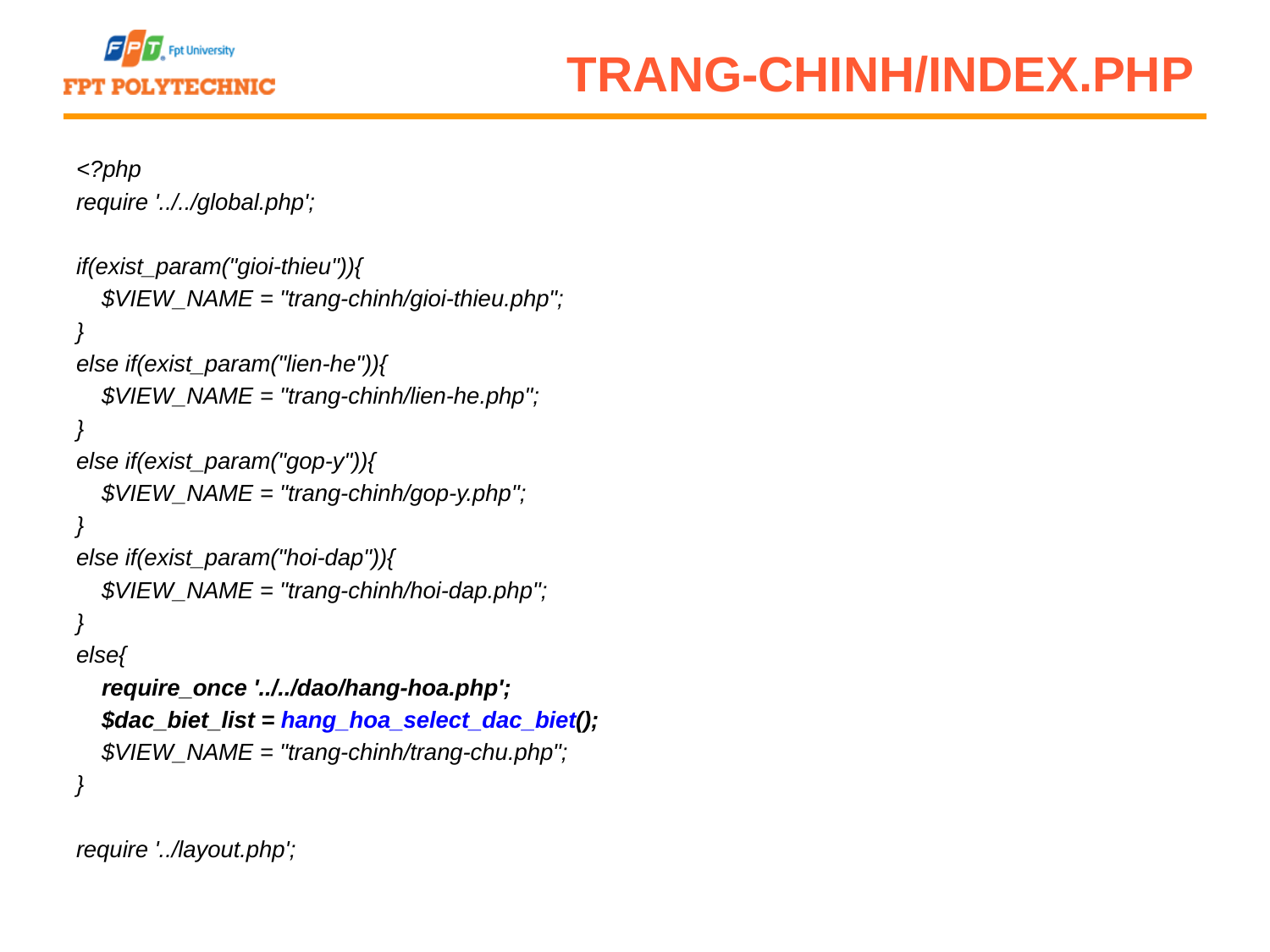

# Trang-chinh/index.php
<?php
require '../../global.php';

if(exist_param("gioi-thieu")){
    $VIEW_NAME = "trang-chinh/gioi-thieu.php";
}
else if(exist_param("lien-he")){
    $VIEW_NAME = "trang-chinh/lien-he.php";
}
else if(exist_param("gop-y")){
    $VIEW_NAME = "trang-chinh/gop-y.php";
}
else if(exist_param("hoi-dap")){
    $VIEW_NAME = "trang-chinh/hoi-dap.php";
}
else{
    require_once '../../dao/hang-hoa.php';
    $dac_biet_list = hang_hoa_select_dac_biet();
    $VIEW_NAME = "trang-chinh/trang-chu.php";
}

require '../layout.php';